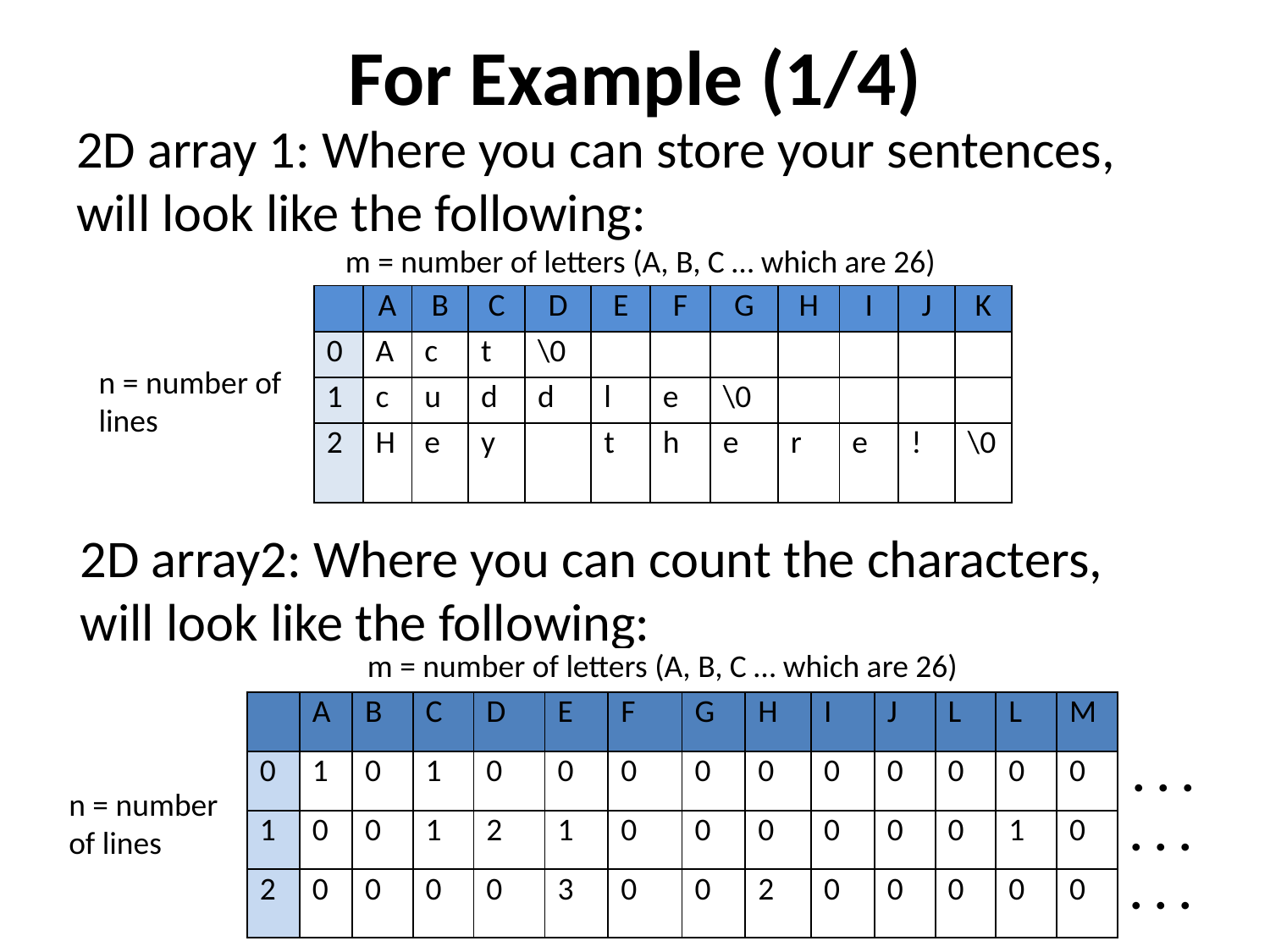

For Example (1/4)
2D array 1: Where you can store your sentences, will look like the following:
| m = number of letters (A, B, C … which are 26) |
| --- |
|  | A | B | C | D | E | F | G | H | I | J | K |
| --- | --- | --- | --- | --- | --- | --- | --- | --- | --- | --- | --- |
| 0 | A | c | t | \0 |  |  |  |  |  |  |  |
| 1 | c | u | d | d | l | e | \0 |  |  |  |  |
| 2 | H | e | y |  | t | h | e | r | e | ! | \0 |
n = number of lines
2D array2: Where you can count the characters,  will look like the following:
| m = number of letters (A, B, C … which are 26) |
| --- |
|  | A | B | C | D | E | F | G | H | I | J | L | L | M |
| --- | --- | --- | --- | --- | --- | --- | --- | --- | --- | --- | --- | --- | --- |
| 0 | 1 | 0 | 1 | 0 | 0 | 0 | 0 | 0 | 0 | 0 | 0 | 0 | 0 |
| 1 | 0 | 0 | 1 | 2 | 1 | 0 | 0 | 0 | 0 | 0 | 0 | 1 | 0 |
| 2 | 0 | 0 | 0 | 0 | 3 | 0 | 0 | 2 | 0 | 0 | 0 | 0 | 0 |
. . .
n = number of lines
. . .
. . .